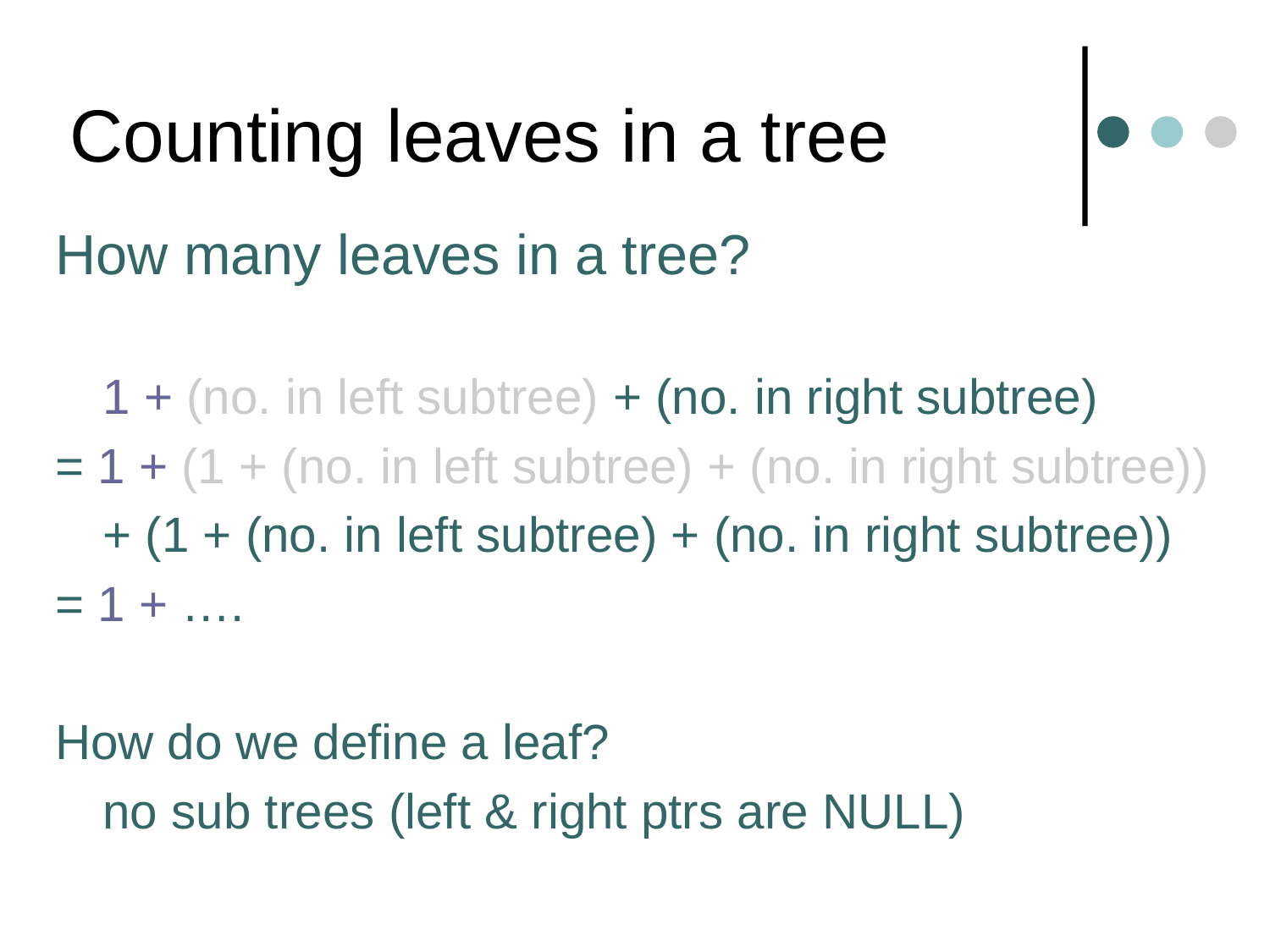

# Counting leaves in a tree
How many leaves in a tree?
1 + (no. in left subtree) + (no. in right subtree)
= 1 + (1 + (no. in left subtree) + (no. in right subtree))
	+ (1 + (no. in left subtree) + (no. in right subtree))
= 1 + ….

How do we define a leaf?
	no sub trees (left & right ptrs are NULL)